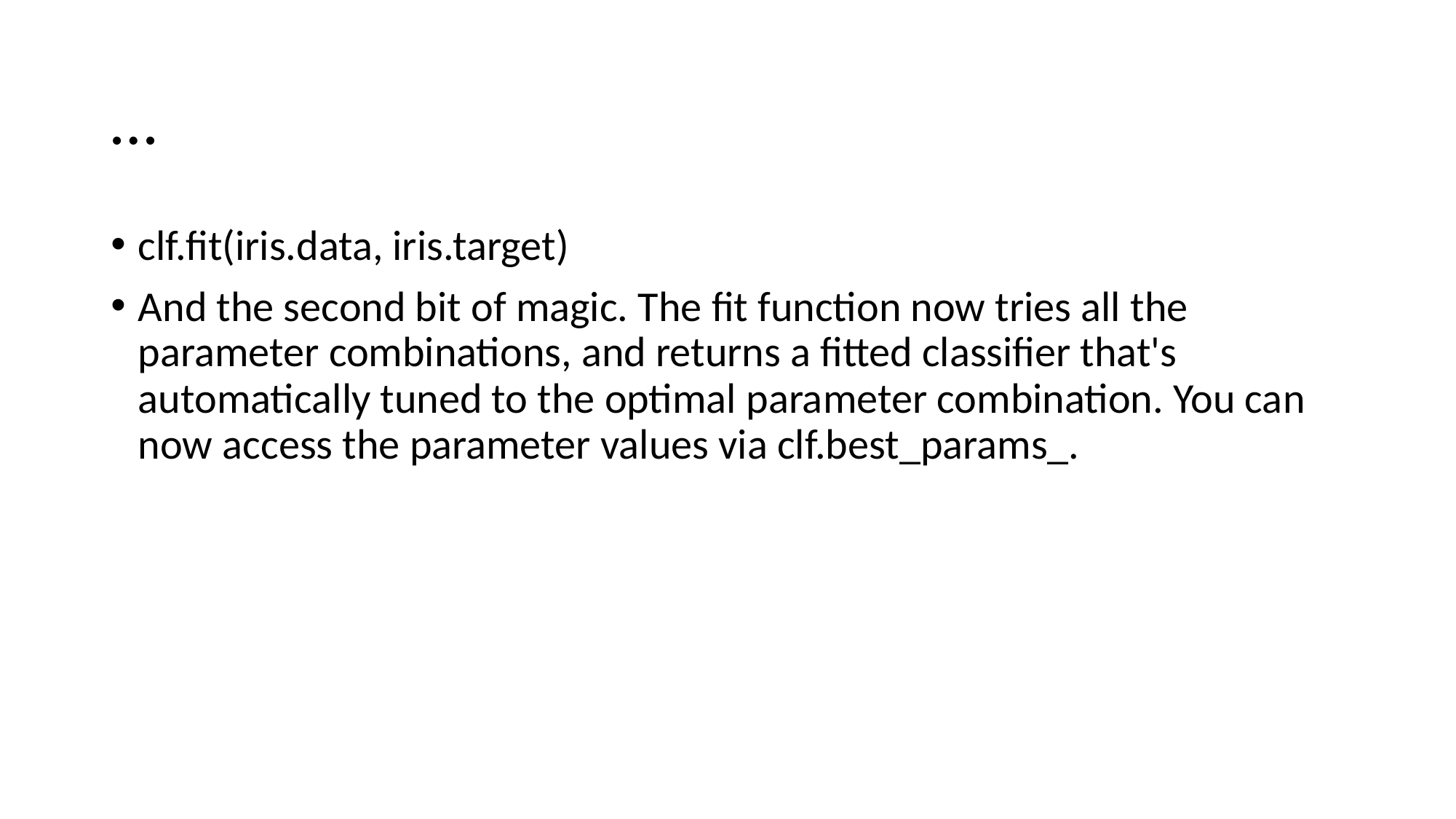

# …
clf.fit(iris.data, iris.target)
And the second bit of magic. The fit function now tries all the parameter combinations, and returns a fitted classifier that's automatically tuned to the optimal parameter combination. You can now access the parameter values via clf.best_params_.